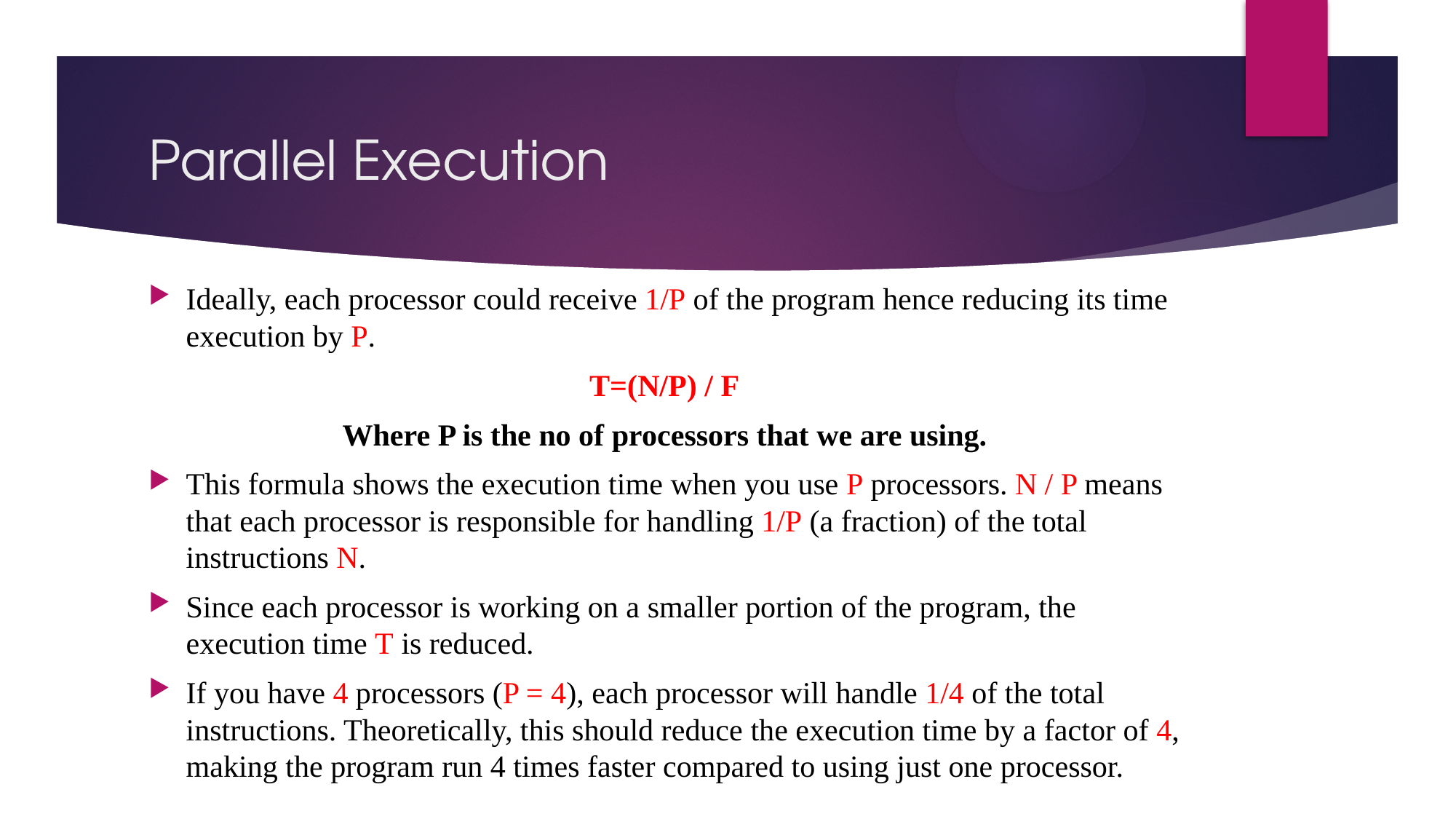

# Parallel Execution
Ideally, each processor could receive 1/P of the program hence reducing its time execution by P.
T=(N/P) / F
Where P is the no of processors that we are using.
This formula shows the execution time when you use P processors. N / P means that each processor is responsible for handling 1/P (a fraction) of the total instructions N.
Since each processor is working on a smaller portion of the program, the execution time T is reduced.
If you have 4 processors (P = 4), each processor will handle 1/4 of the total instructions. Theoretically, this should reduce the execution time by a factor of 4, making the program run 4 times faster compared to using just one processor.